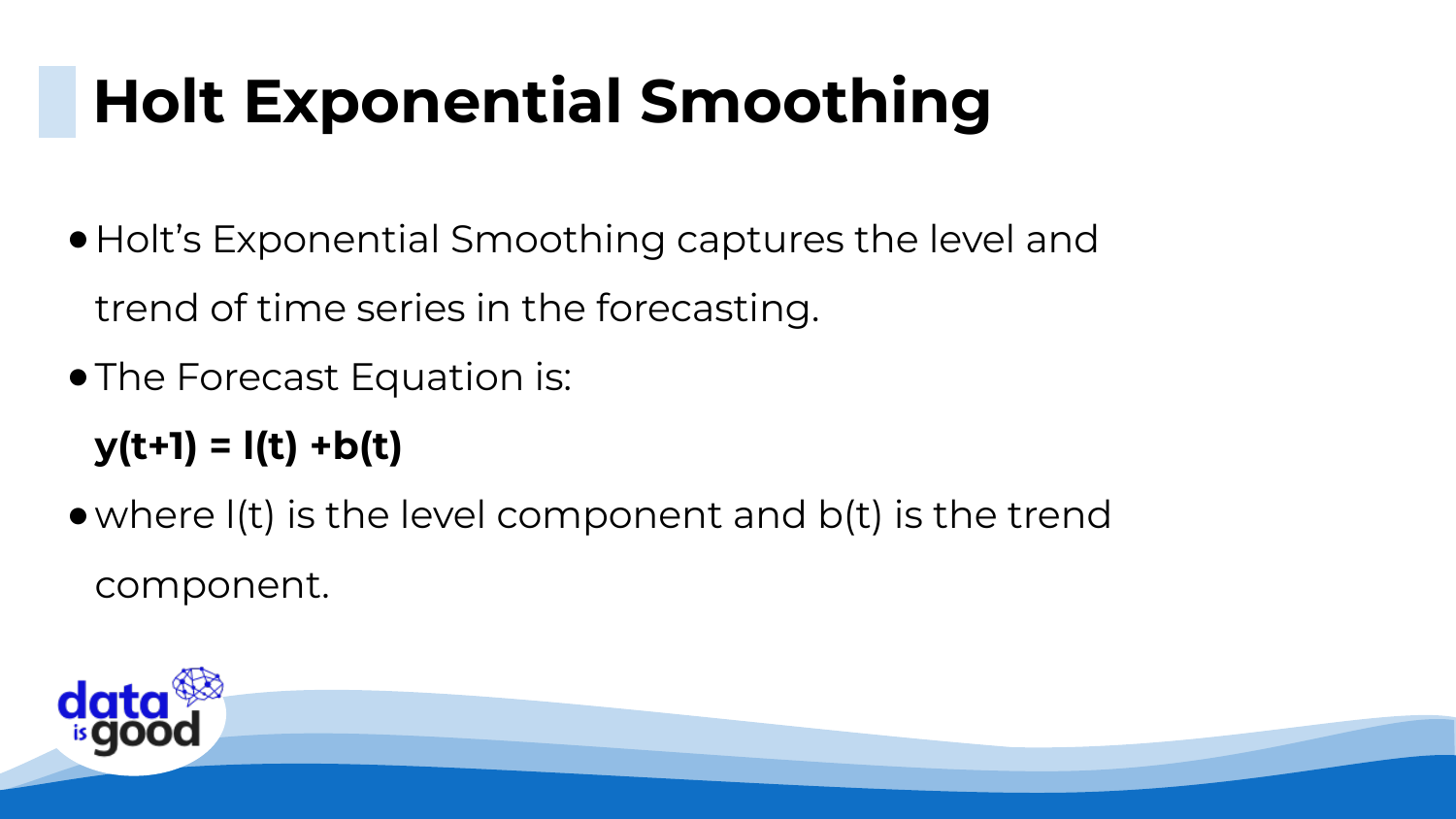

Holt Exponential Smoothing
Holt’s Exponential Smoothing captures the level and trend of time series in the forecasting.
The Forecast Equation is:
y(t+1) = l(t) +b(t)
where l(t) is the level component and b(t) is the trend component.